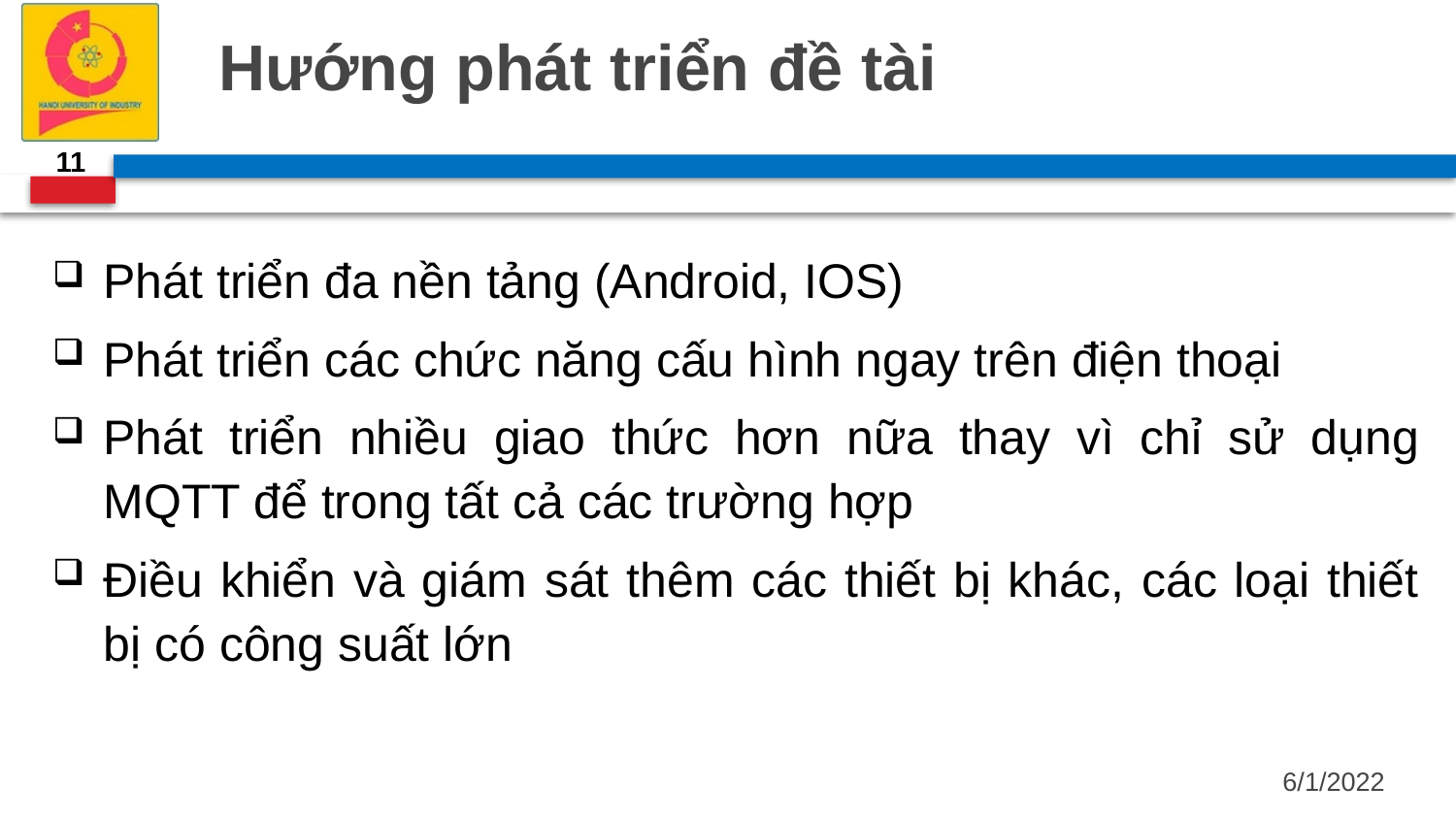

# Hướng phát triển đề tài
11
Phát triển đa nền tảng (Android, IOS)
Phát triển các chức năng cấu hình ngay trên điện thoại
Phát triển nhiều giao thức hơn nữa thay vì chỉ sử dụng MQTT để trong tất cả các trường hợp
Điều khiển và giám sát thêm các thiết bị khác, các loại thiết bị có công suất lớn
6/1/2022